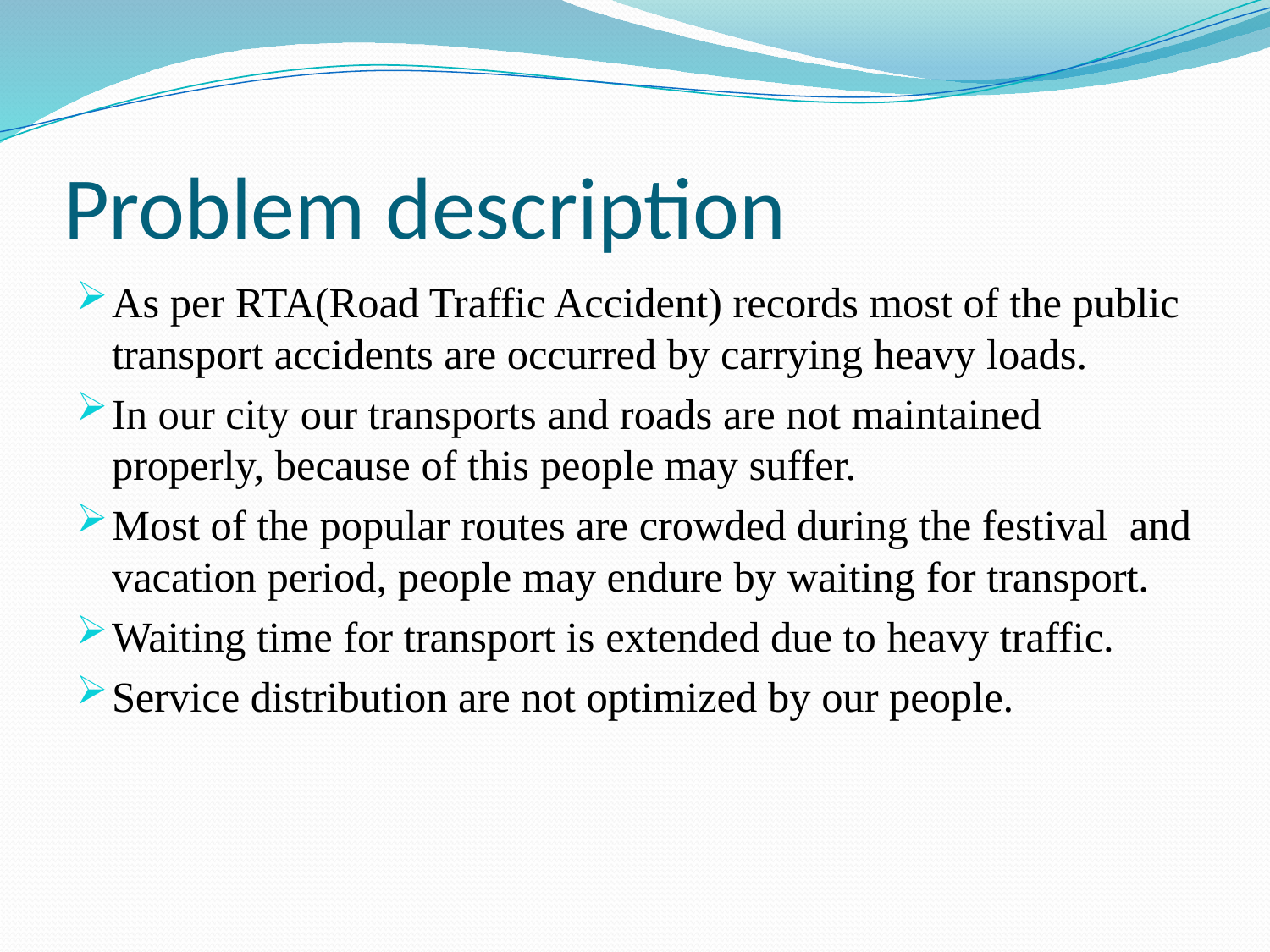

# Problem description
As per RTA(Road Traffic Accident) records most of the public transport accidents are occurred by carrying heavy loads.
In our city our transports and roads are not maintained properly, because of this people may suffer.
Most of the popular routes are crowded during the festival  and vacation period, people may endure by waiting for transport.
Waiting time for transport is extended due to heavy traffic.
Service distribution are not optimized by our people.